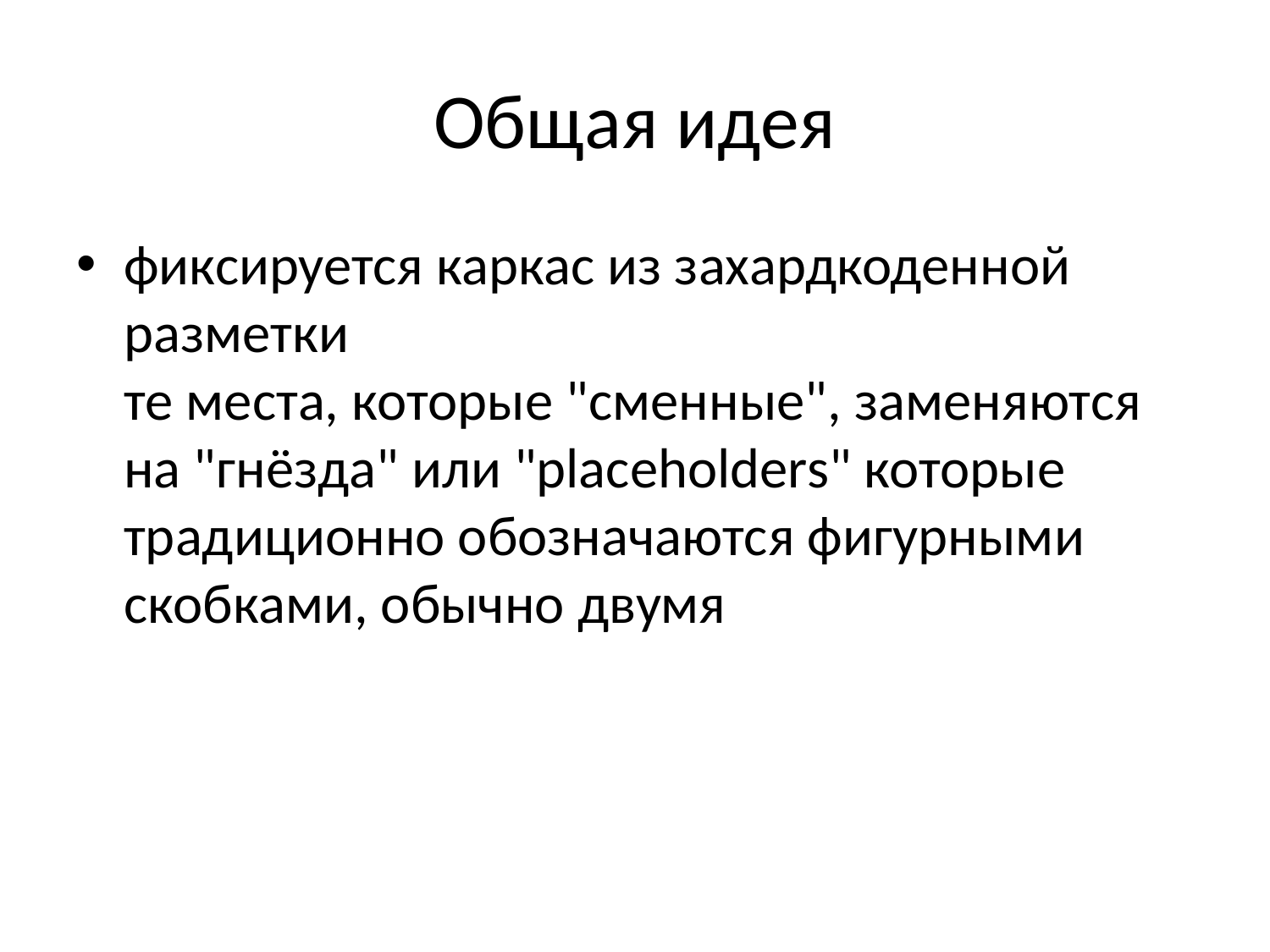

# Общая идея
фиксируется каркас из захардкоденной разметки
те места, которые "сменные", заменяются на "гнёзда" или "placeholders" которые традиционно обозначаются фигурными скобками, обычно двумя